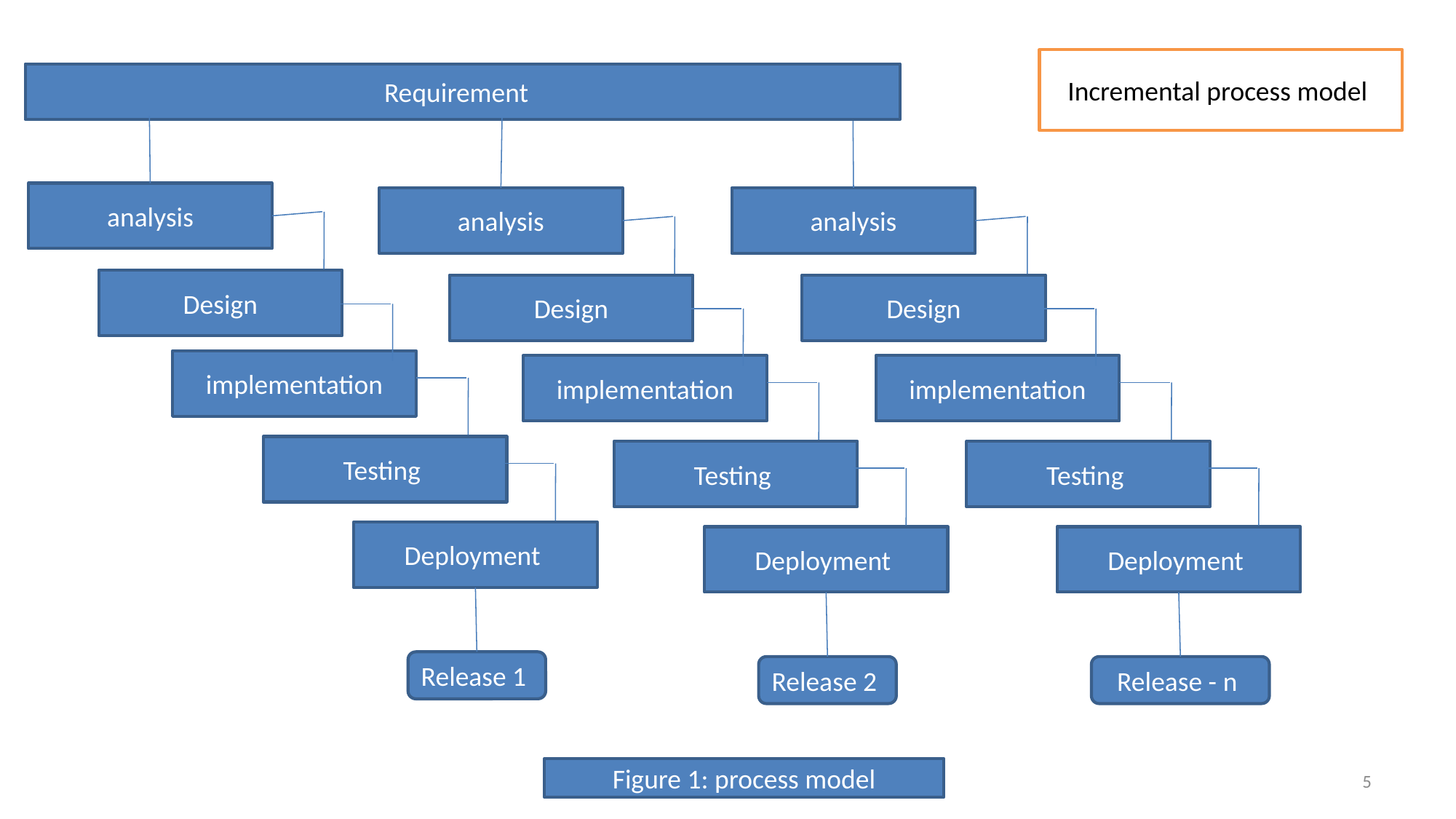

Incremental process model
Requirement
analysis
analysis
analysis
Design
Design
Design
implementation
implementation
implementation
Testing
Testing
Testing
Deployment
Deployment
Deployment
Release 1
Release 2
Release - n
Figure 1: process model
5